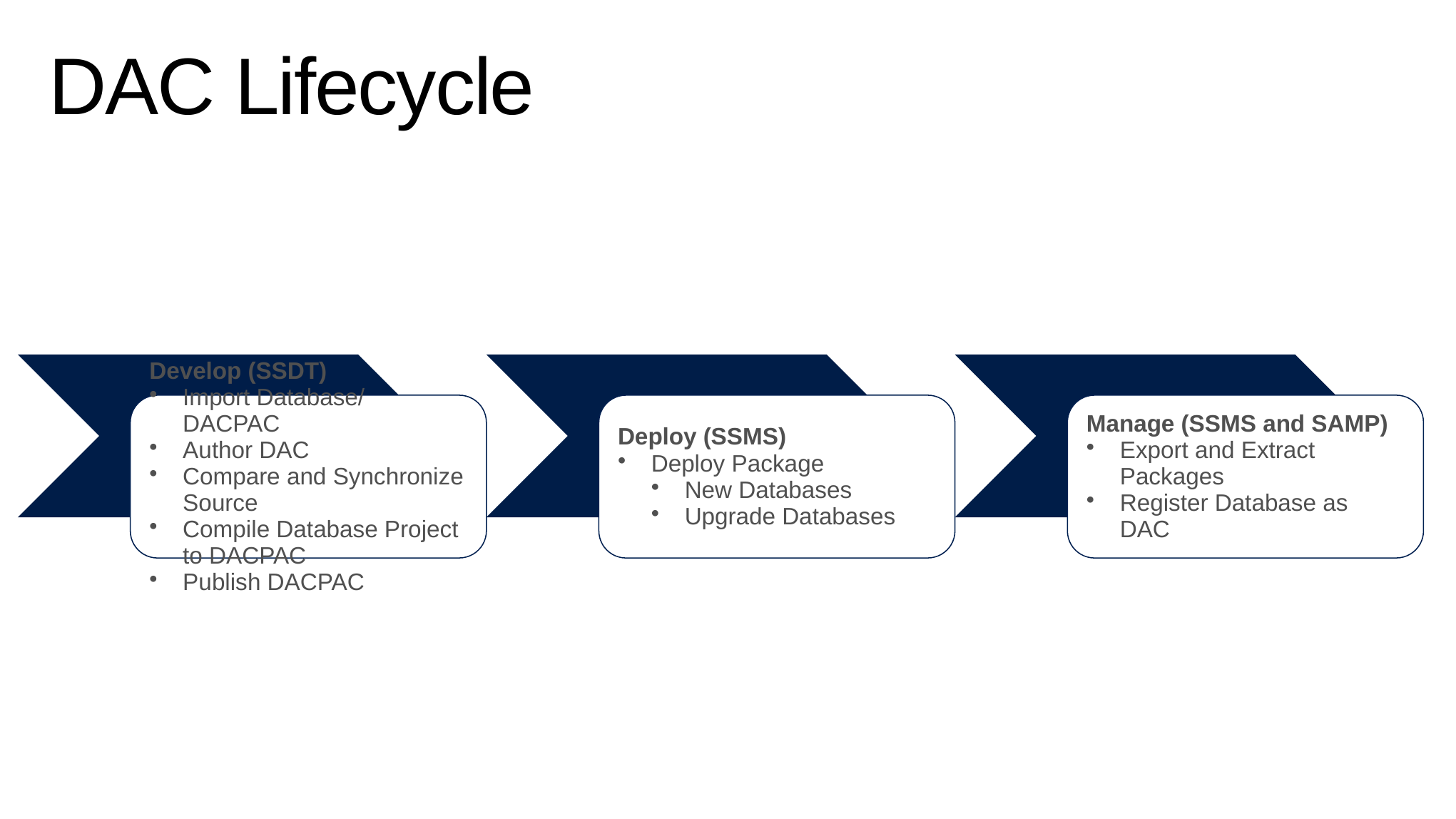

# DAC Lifecycle
Develop (SSDT)
Deploy (SSMS)
Manage (SSMS and SAMP)
Author DAC
Compile Database Project to DACPAC
Compare and Synchronize Source
Publish DACPAC
Deploy Package
Upgrade Databases
New Databases
Register Database as DAC
Export and Extract Packages
Import Database/ DACPAC
Developer
DBA
DBA/Admin